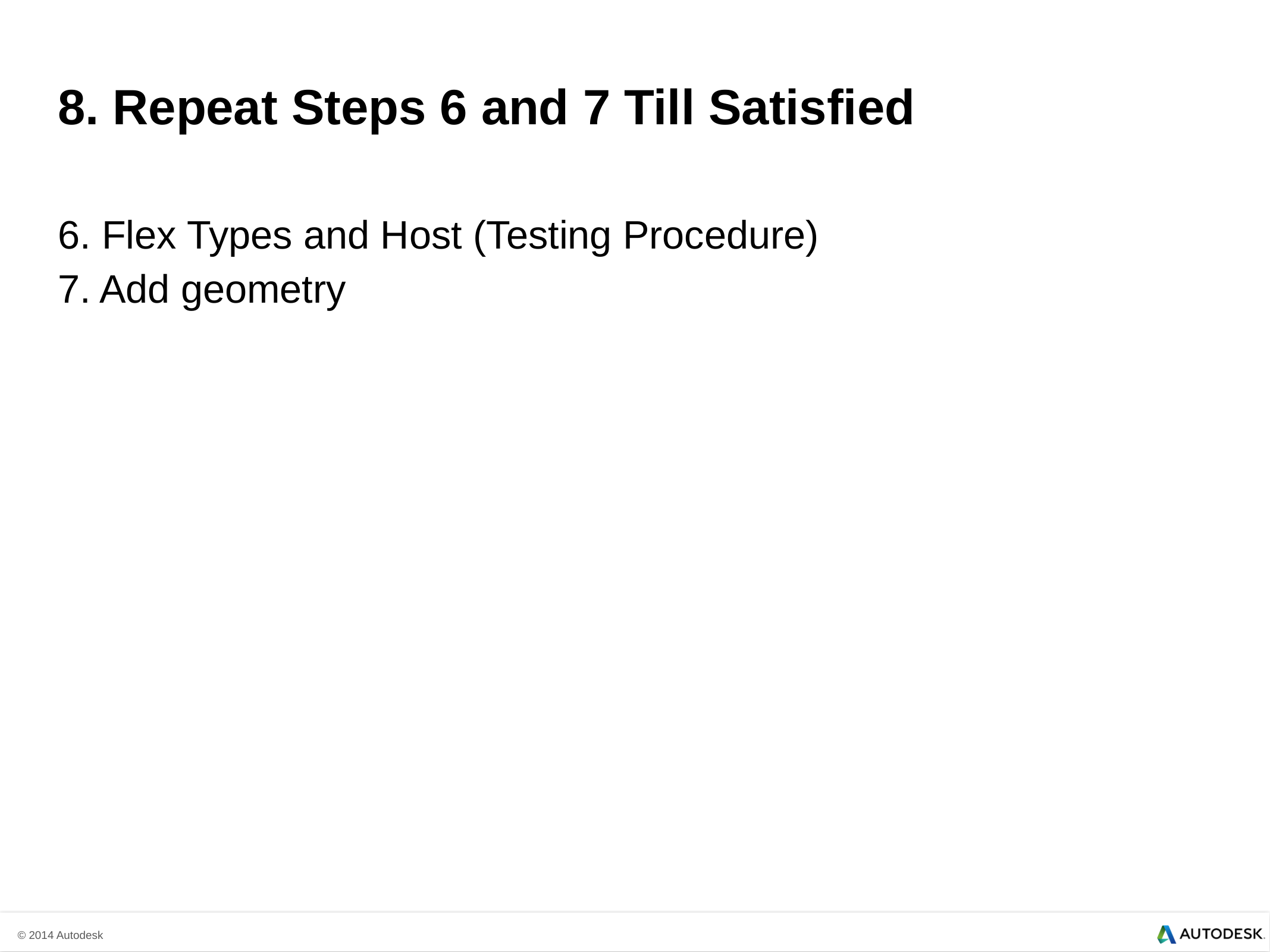

# 8. Repeat Steps 6 and 7 Till Satisfied
6. Flex Types and Host (Testing Procedure)
7. Add geometry